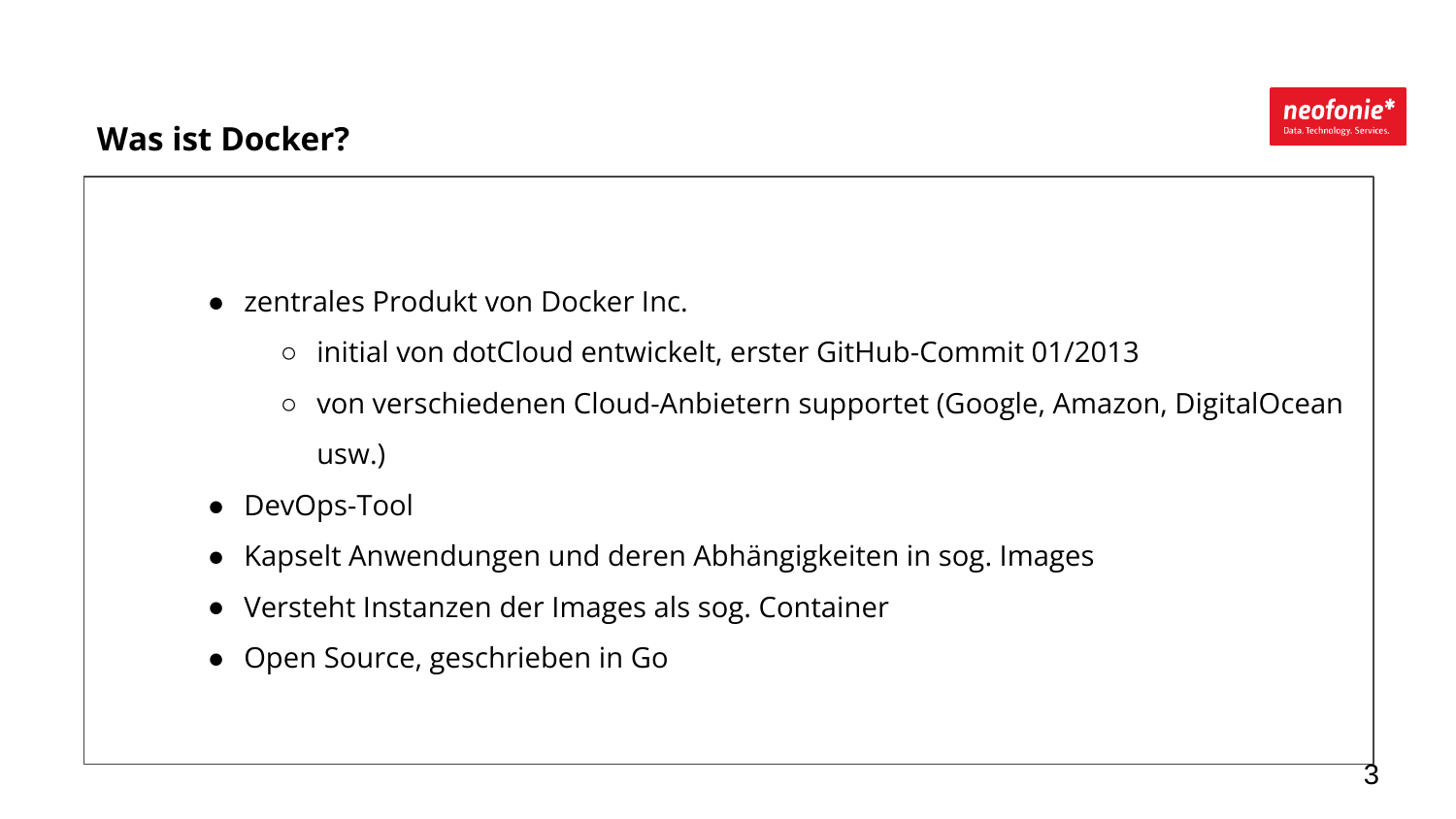

Was ist Docker?
zentrales Produkt von Docker Inc.
initial von dotCloud entwickelt, erster GitHub-Commit 01/2013
von verschiedenen Cloud-Anbietern supportet (Google, Amazon, DigitalOcean usw.)
DevOps-Tool
Kapselt Anwendungen und deren Abhängigkeiten in sog. Images
Versteht Instanzen der Images als sog. Container
Open Source, geschrieben in Go
3